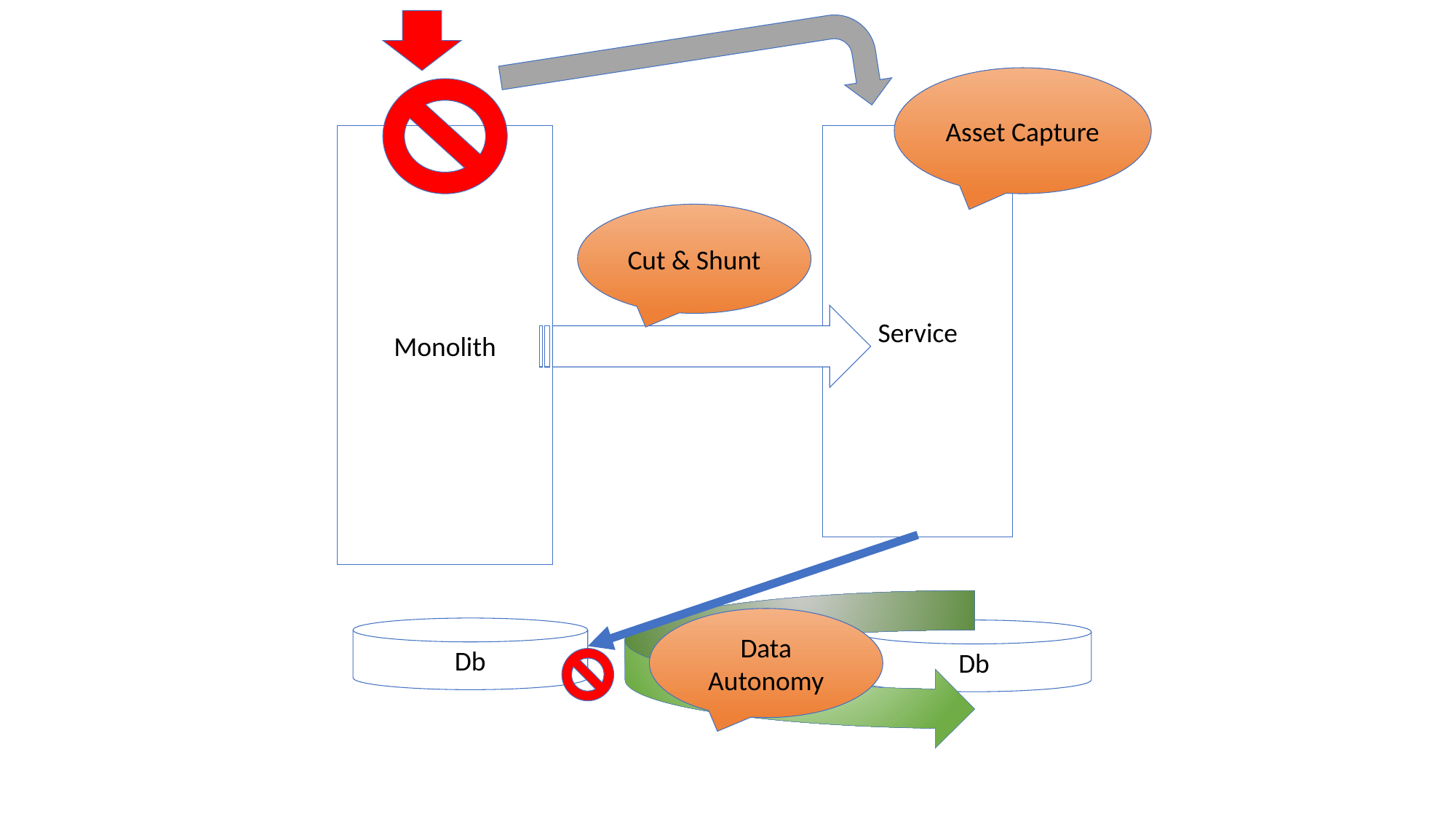

Asset Capture

Monolith
Service
Cut & Shunt

Data Autonomy
Db
Db